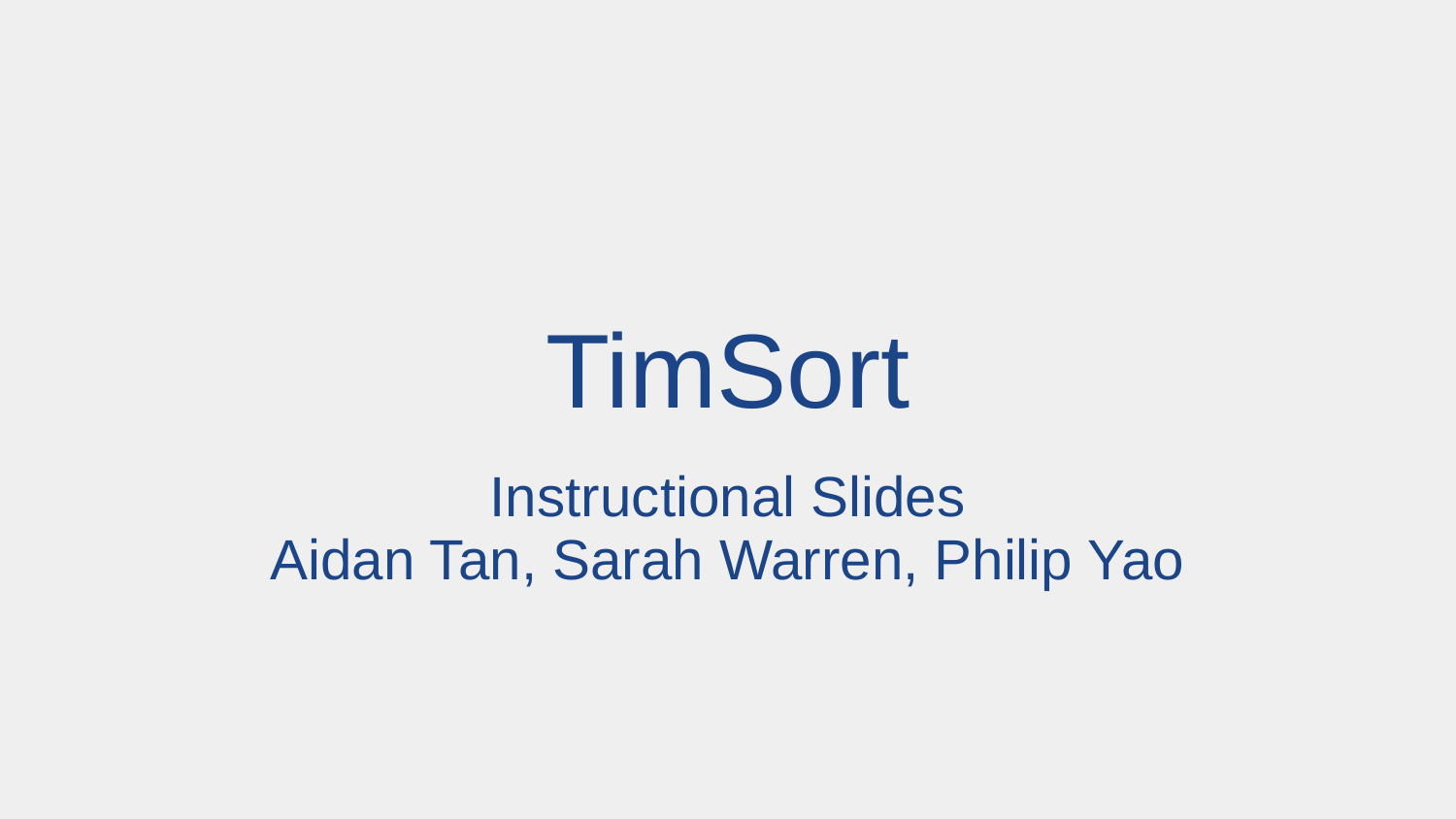

# TimSort
Instructional Slides
Aidan Tan, Sarah Warren, Philip Yao